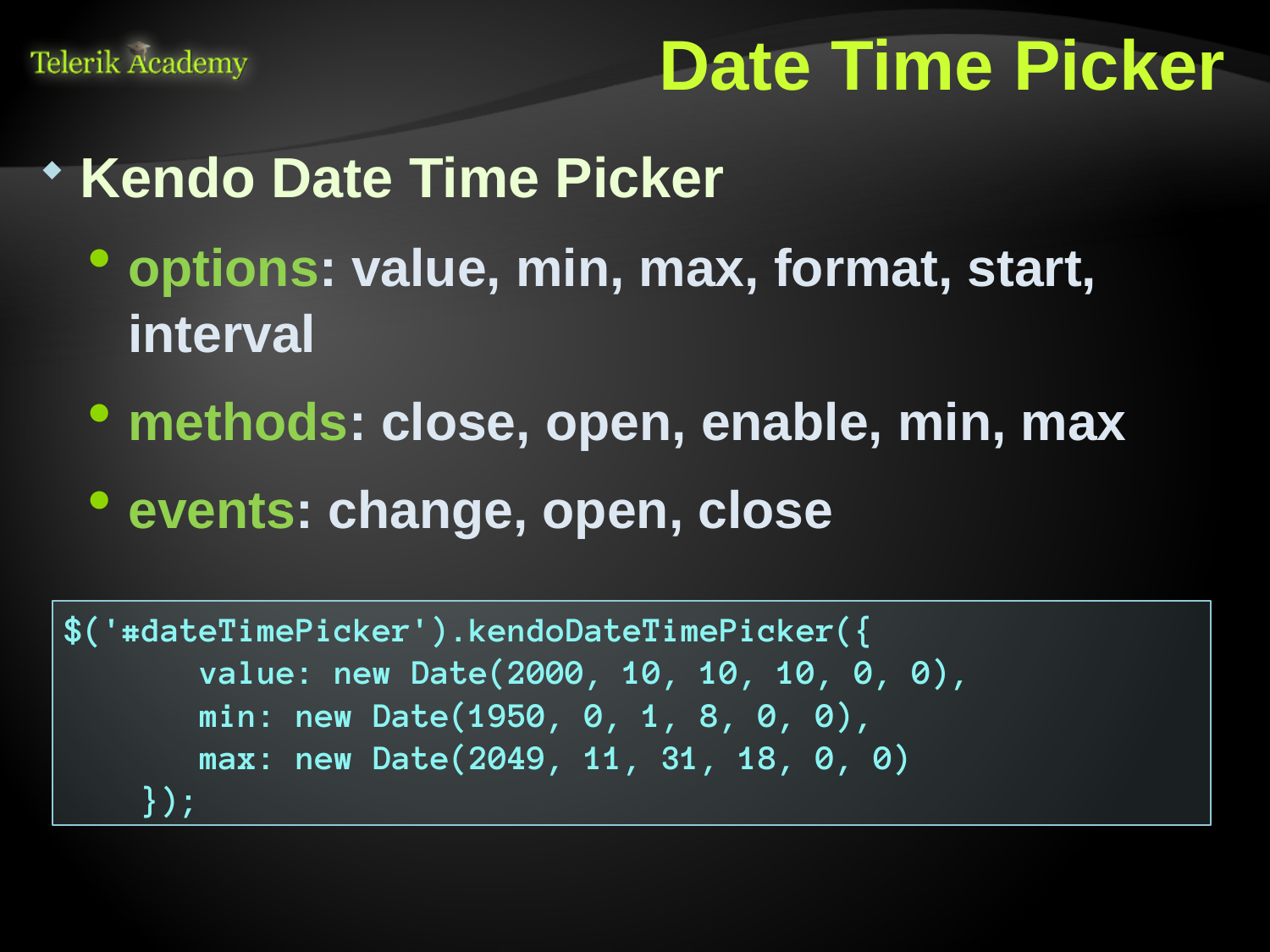

# Date Time Picker
Kendo Date Time Picker
options: value, min, max, format, start, 	interval
methods: close, open, enable, min, max
events: change, open, close
$('#dateTimePicker').kendoDateTimePicker({
       value: new Date(2000, 10, 10, 10, 0, 0),
       min: new Date(1950, 0, 1, 8, 0, 0),
       max: new Date(2049, 11, 31, 18, 0, 0)
    });